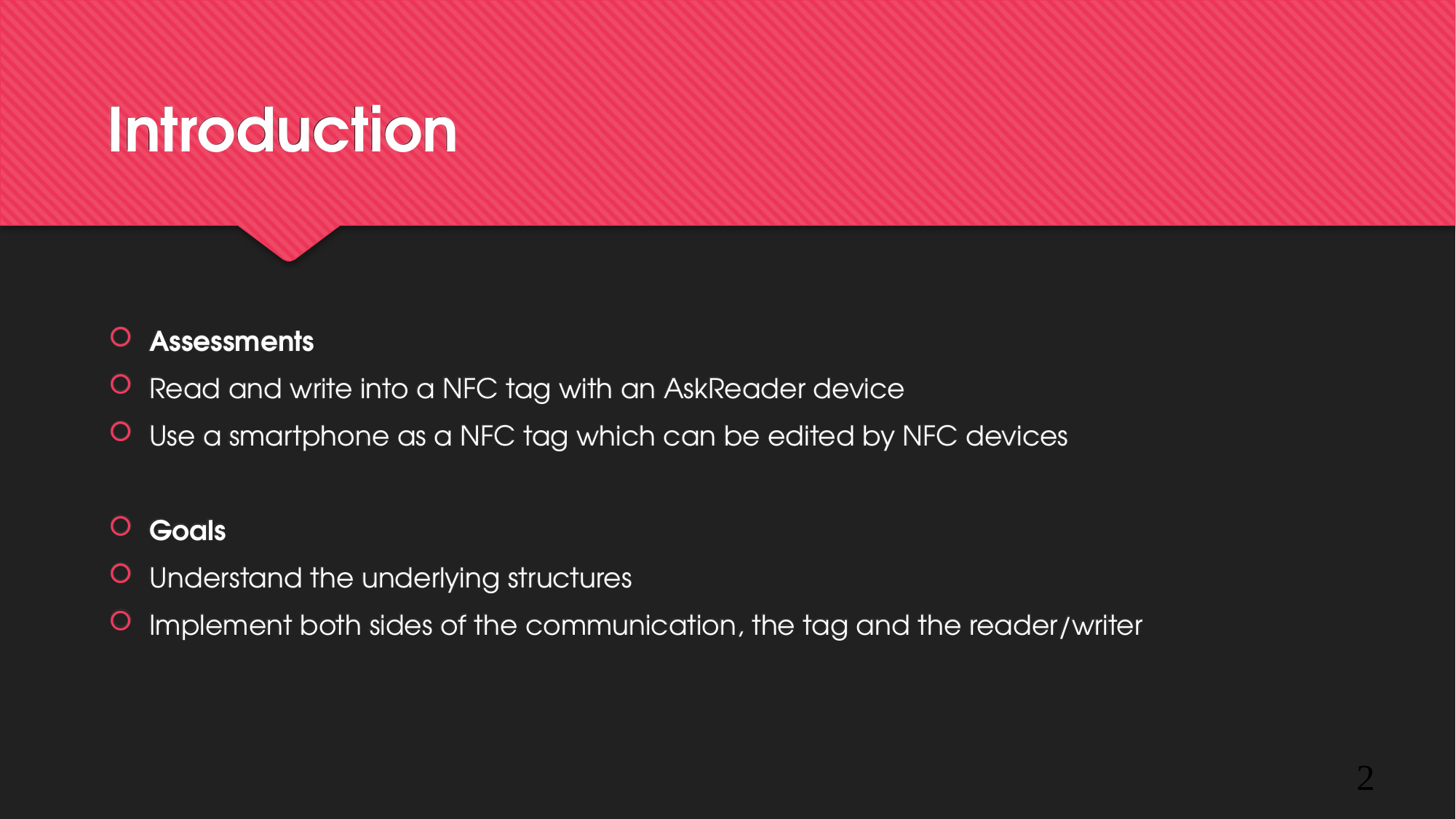

Introduction
Assessments
Read and write into a NFC tag with an AskReader device
Use a smartphone as a NFC tag which can be edited by NFC devices

Goals
Understand the underlying structures
Implement both sides of the communication, the tag and the reader/writer
2